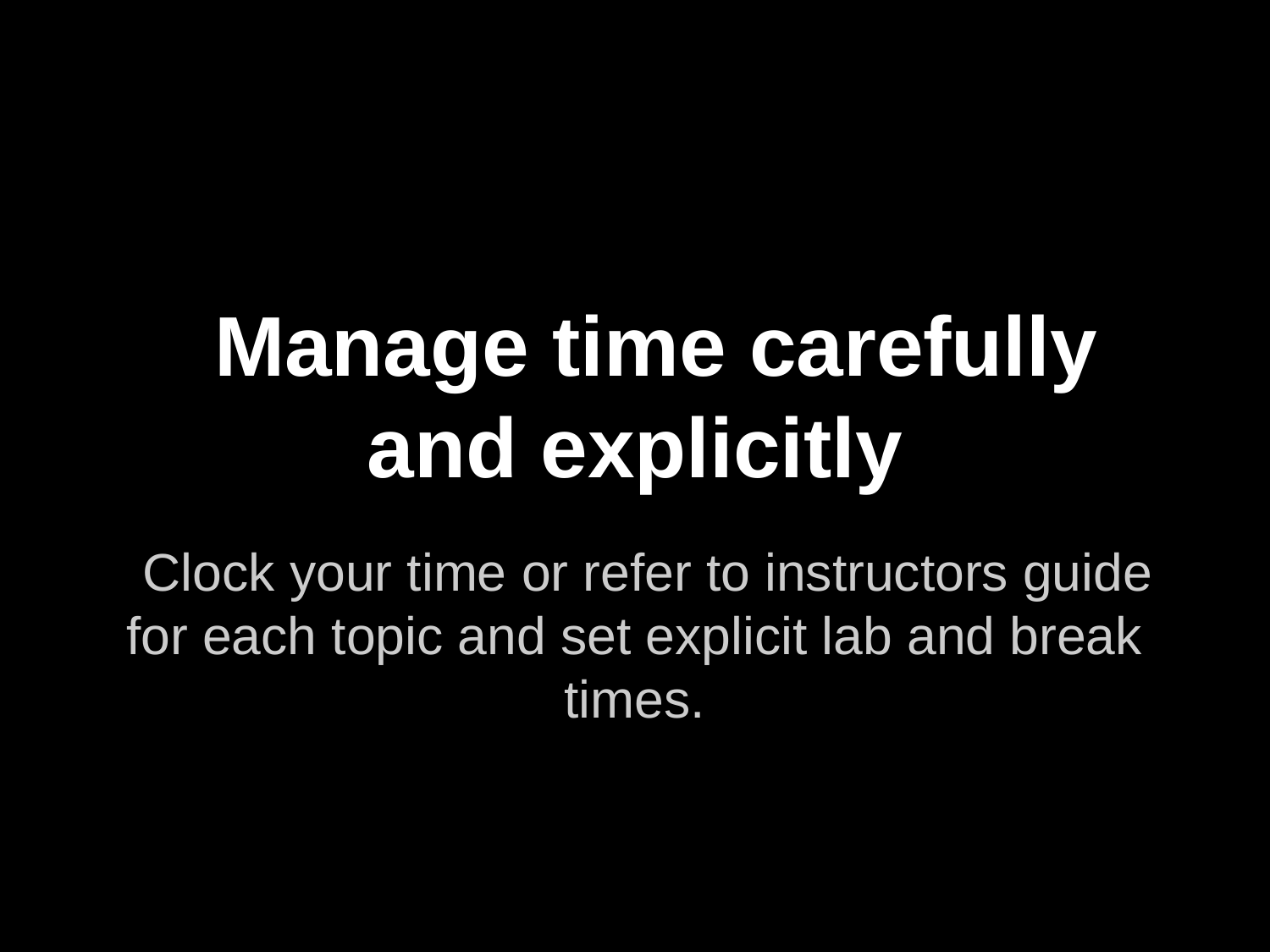

# Manage time carefully and explicitly
Clock your time or refer to instructors guide for each topic and set explicit lab and break times.